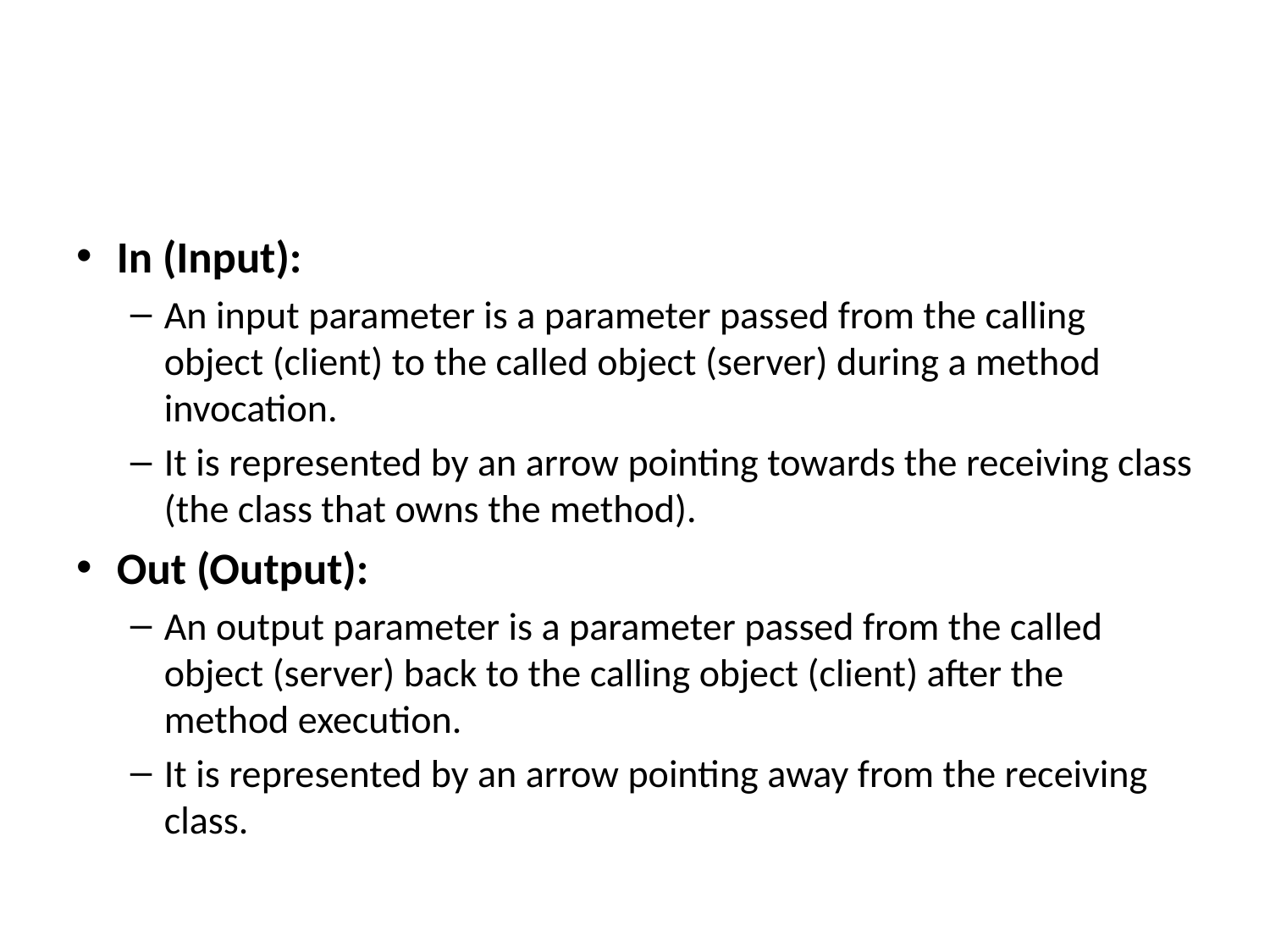

#
In (Input):
An input parameter is a parameter passed from the calling object (client) to the called object (server) during a method invocation.
It is represented by an arrow pointing towards the receiving class (the class that owns the method).
Out (Output):
An output parameter is a parameter passed from the called object (server) back to the calling object (client) after the method execution.
It is represented by an arrow pointing away from the receiving class.